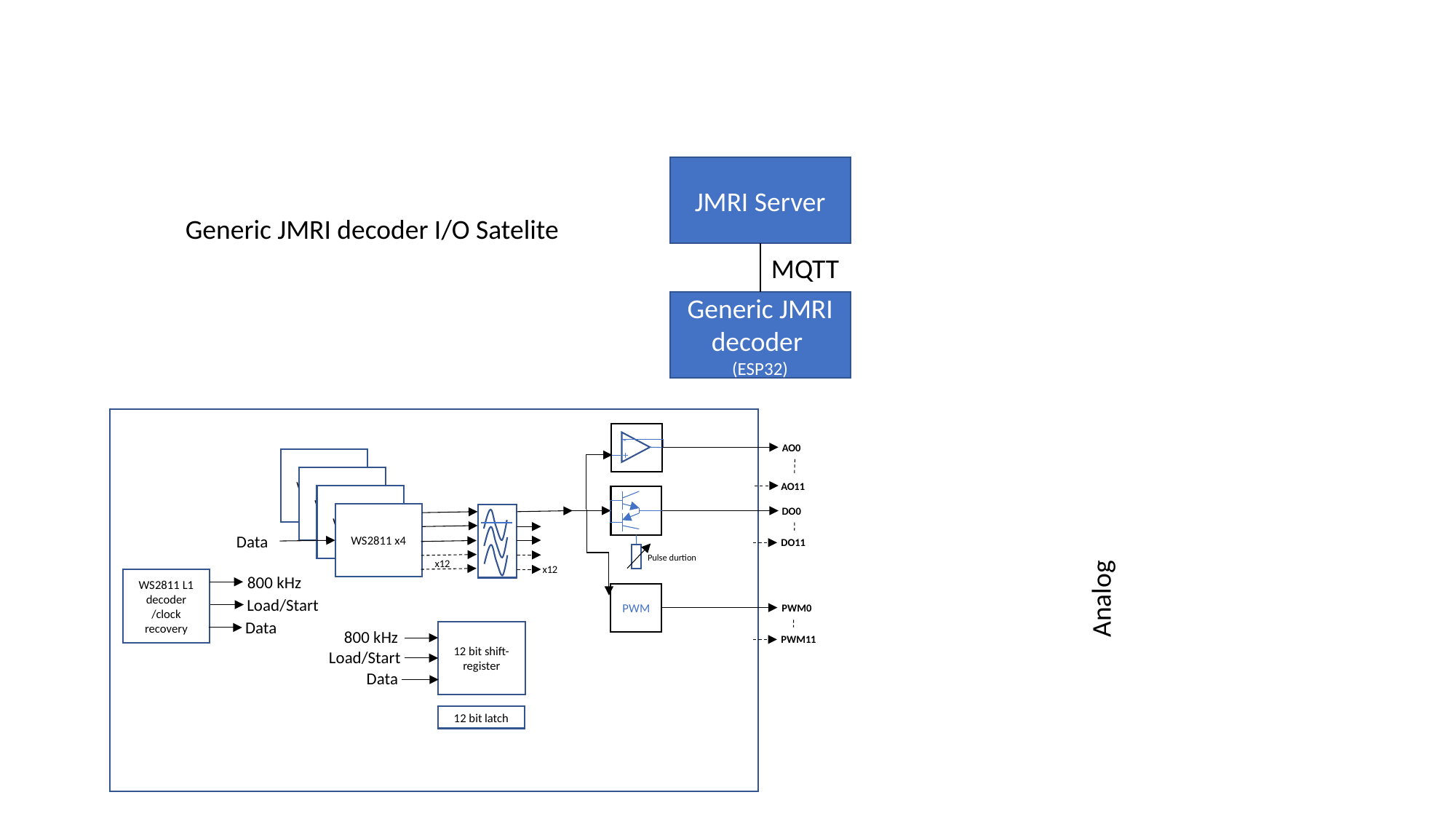

#
JMRI Server
Generic JMRI decoder I/O Satelite
MQTT
Generic JMRI
decoder
(ESP32)

-

AO0
+
WS2811 x4
WS2811 x4
AO11
WS2811 x4

DO0
WS2811 x4

Data

DO11

Pulse durtion
x12
x12
800 kHz
WS2811 L1 decoder /clock recovery
Analog
PWM
Load/Start
PWM0
Data
800 kHz
12 bit shift-
register
PWM11
Load/Start
Data
12 bit latch